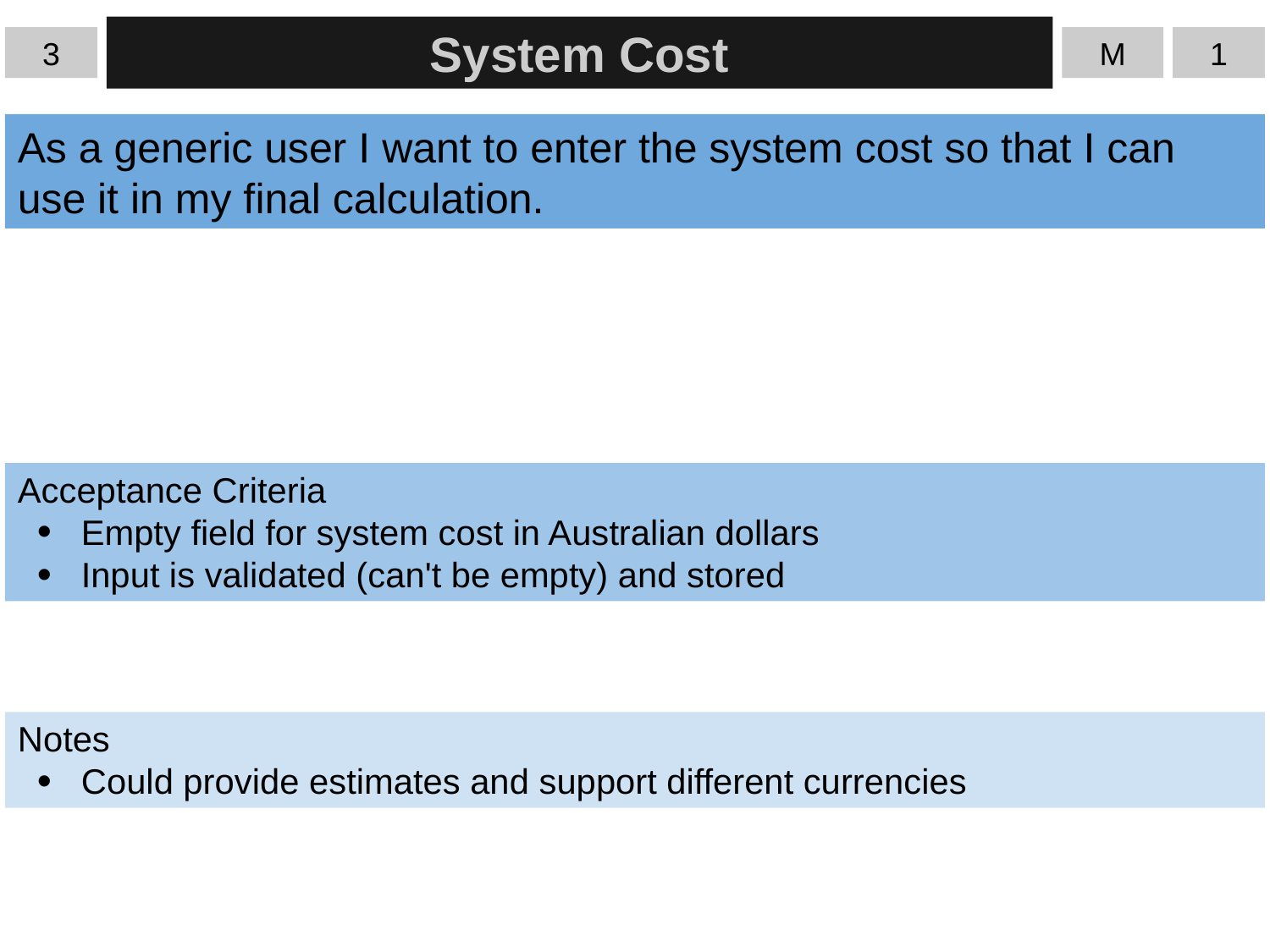

3
System Cost
M
1
As a generic user I want to enter the system cost so that I can use it in my final calculation.
Acceptance Criteria
Empty field for system cost in Australian dollars
Input is validated (can't be empty) and stored
Notes
Could provide estimates and support different currencies